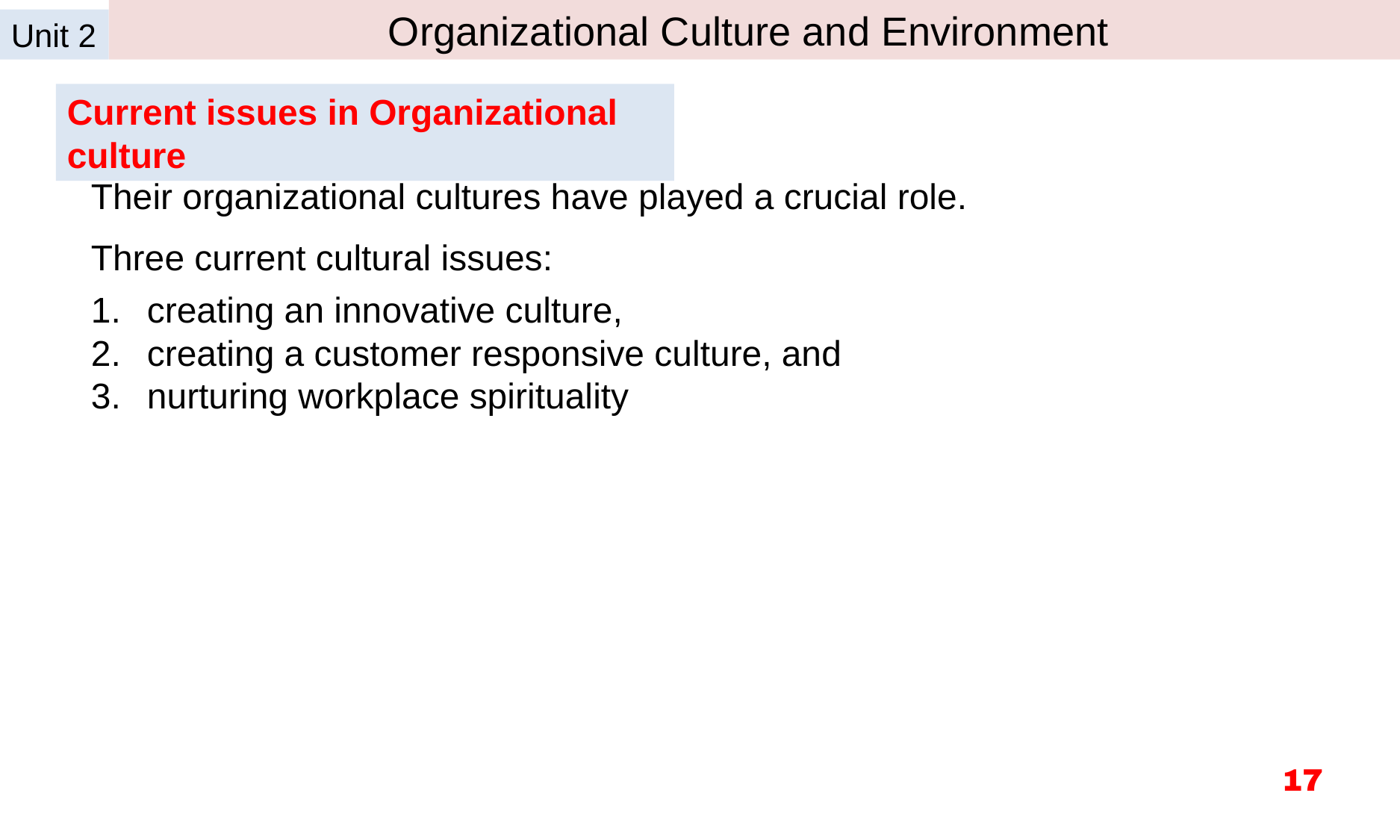

Organizational Culture and Environment
Unit 2
Current issues in Organizational culture
Their organizational cultures have played a crucial role.
Three current cultural issues:
creating an innovative culture,
creating a customer responsive culture, and
nurturing workplace spirituality
17